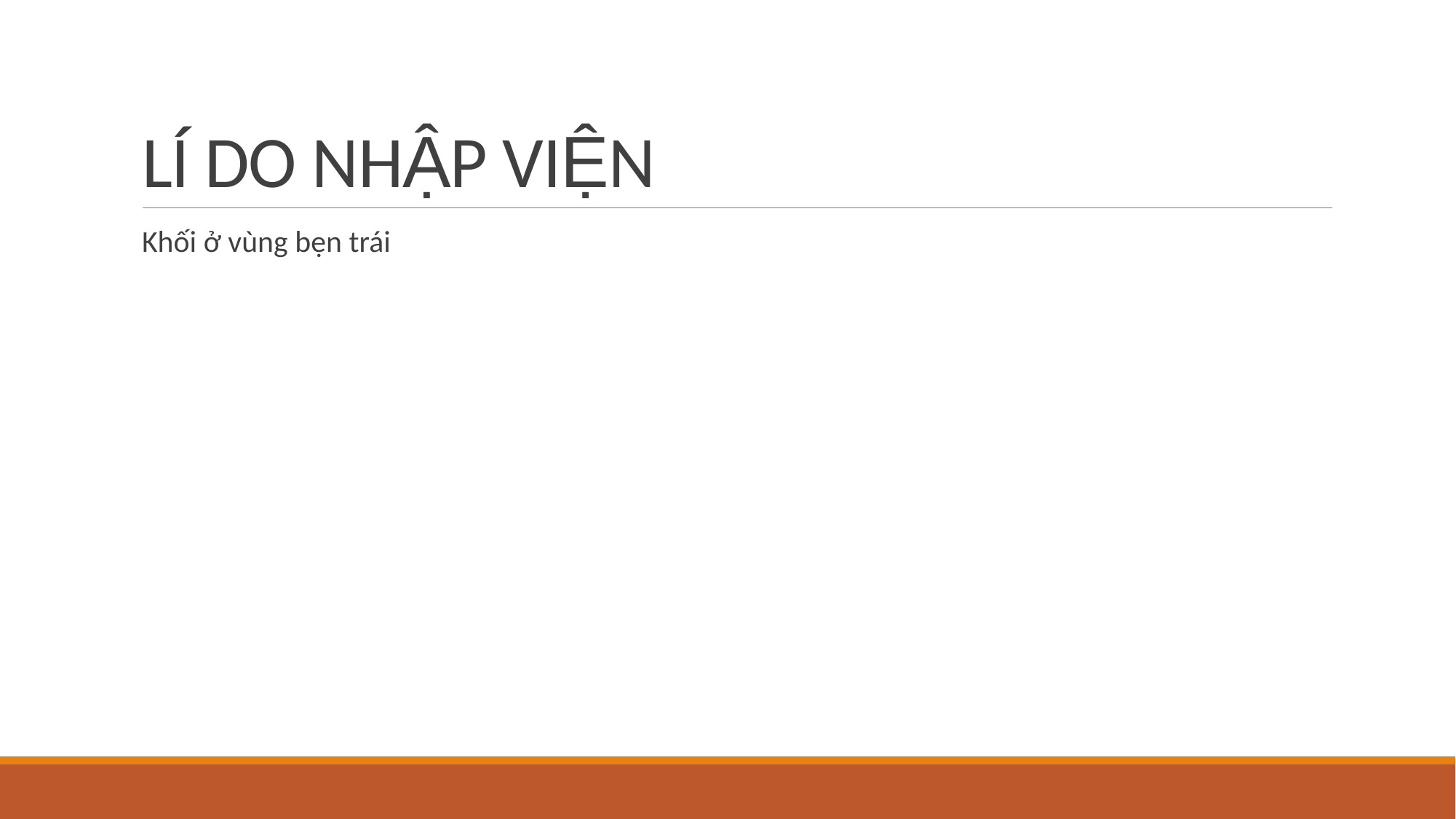

# LÍ DO NHẬP VIỆN
Khối ở vùng bẹn trái